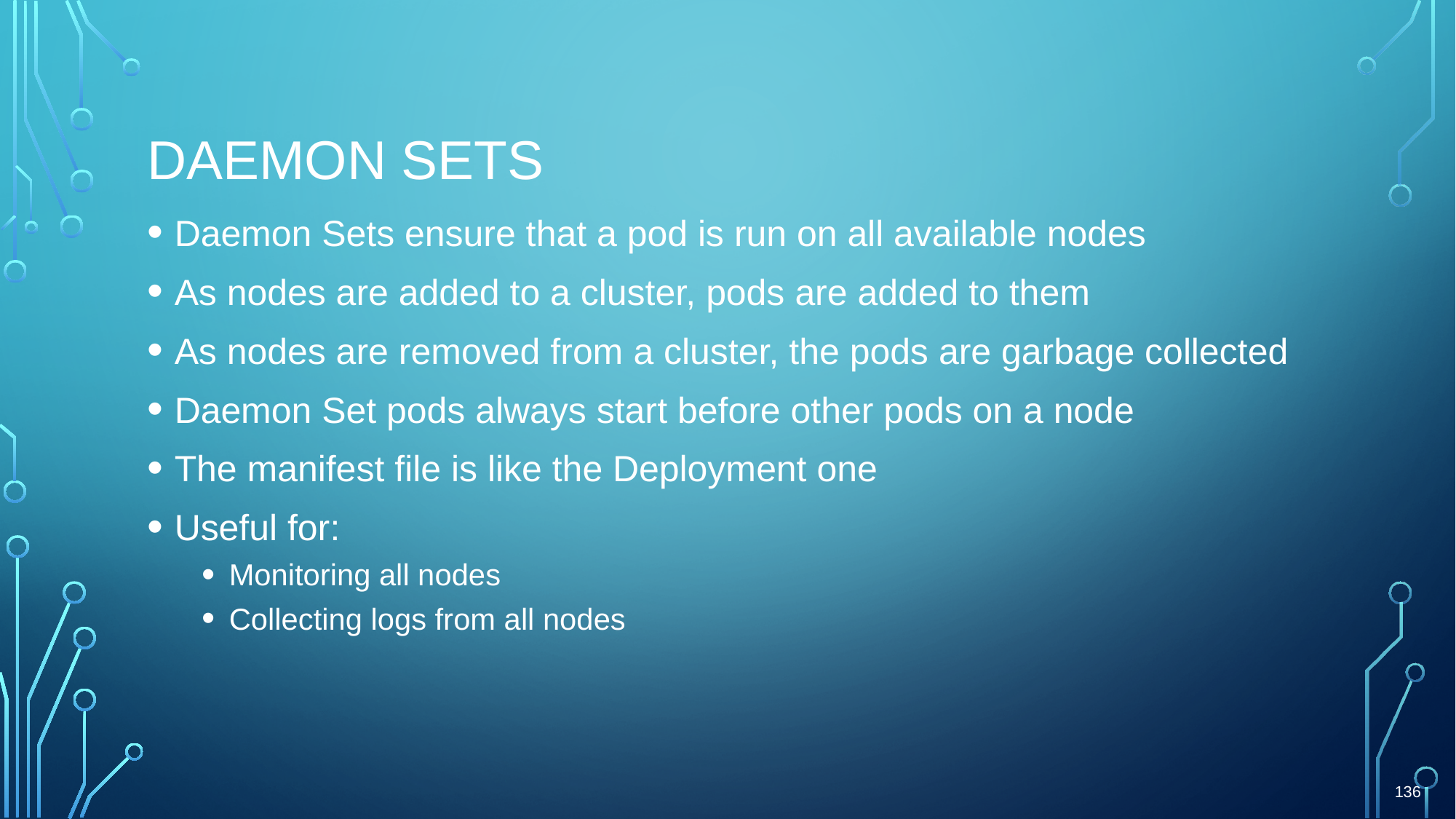

# daemon sets
Daemon Sets ensure that a pod is run on all available nodes
As nodes are added to a cluster, pods are added to them
As nodes are removed from a cluster, the pods are garbage collected
Daemon Set pods always start before other pods on a node
The manifest file is like the Deployment one
Useful for:
Monitoring all nodes
Collecting logs from all nodes

136